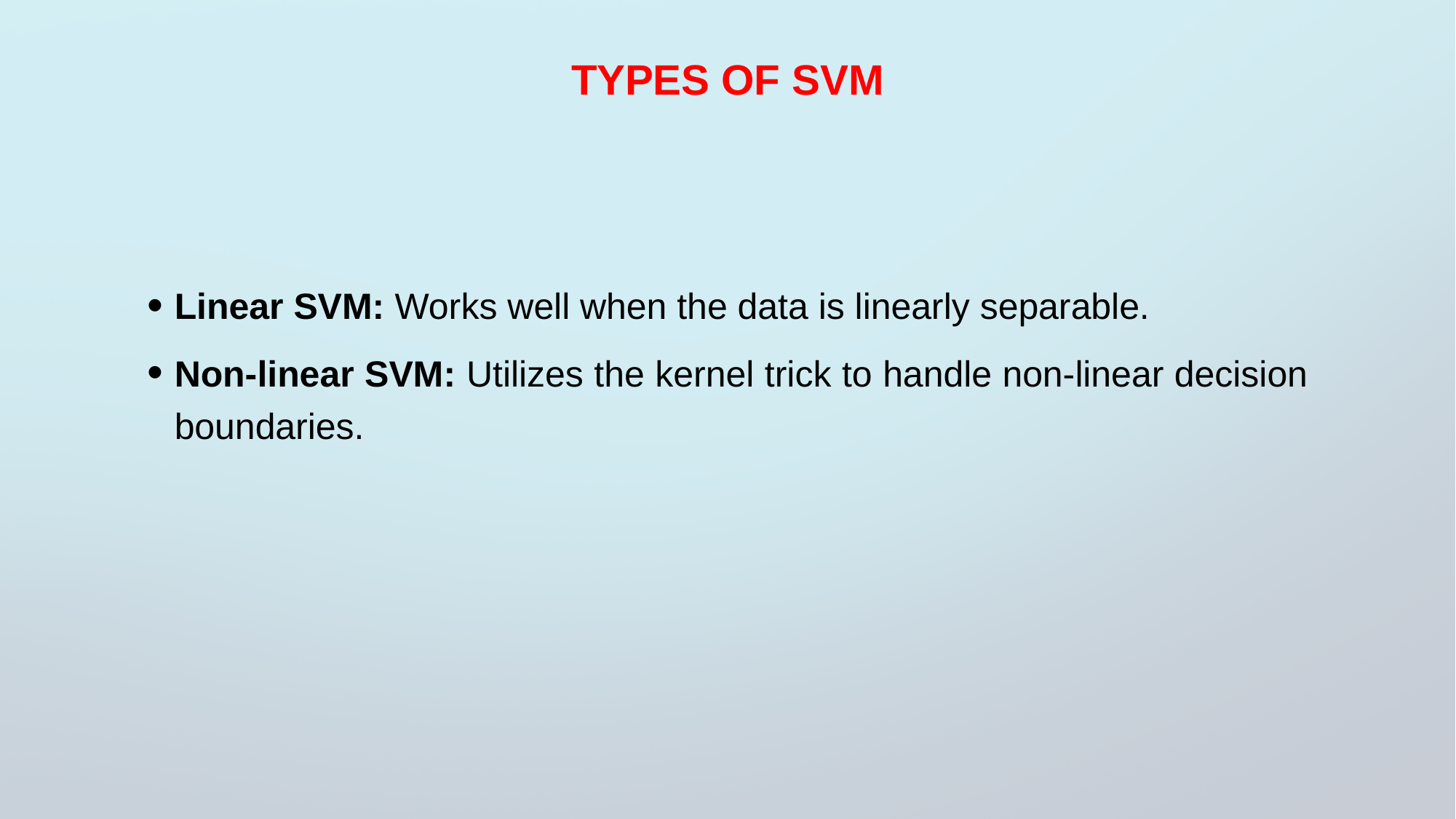

# Types of SVM
Linear SVM: Works well when the data is linearly separable.
Non-linear SVM: Utilizes the kernel trick to handle non-linear decision boundaries.

11